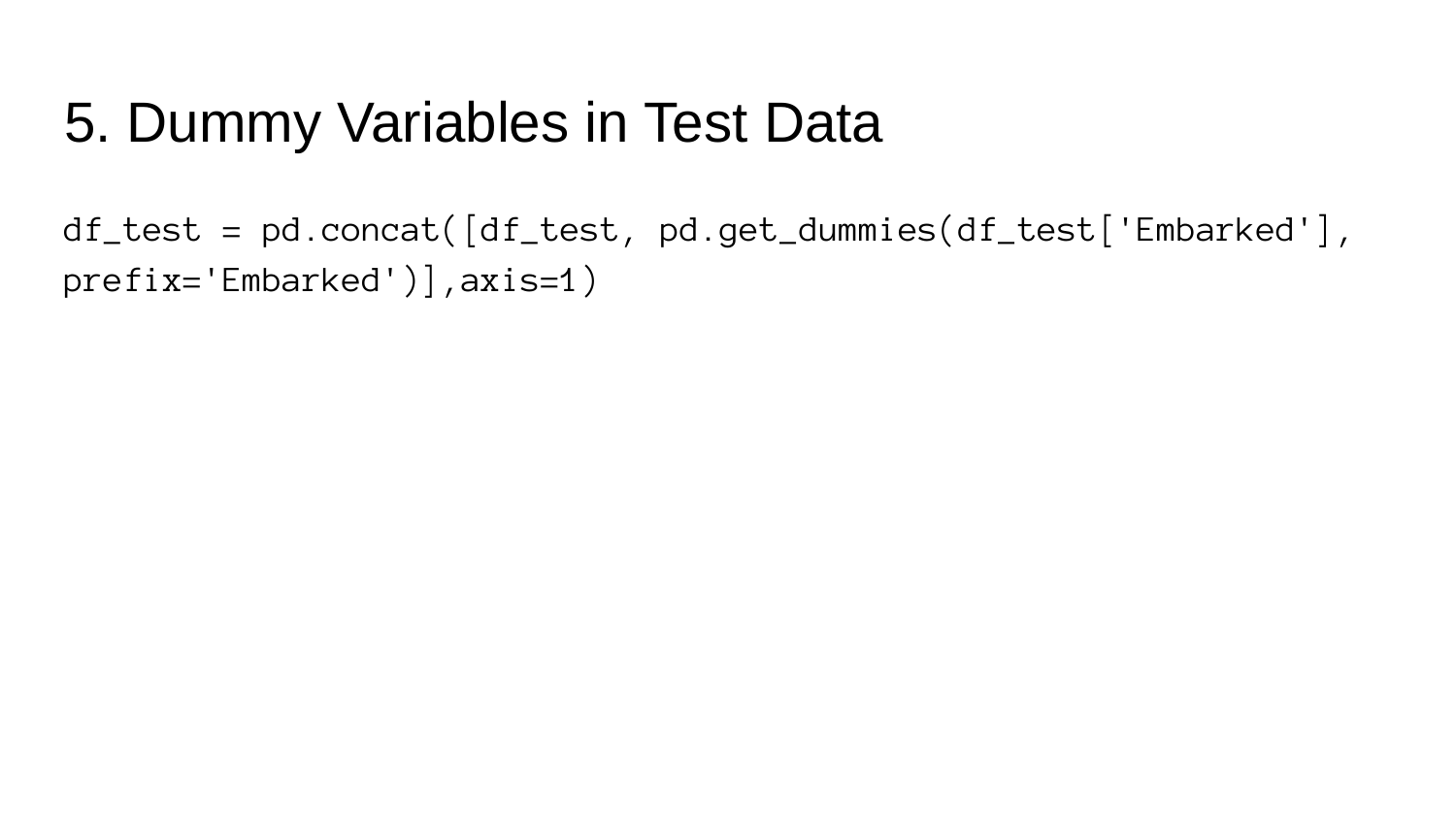

# 5. Dummy Variables in Test Data
df_test = pd.concat([df_test, pd.get_dummies(df_test['Embarked'], prefix='Embarked')],axis=1)